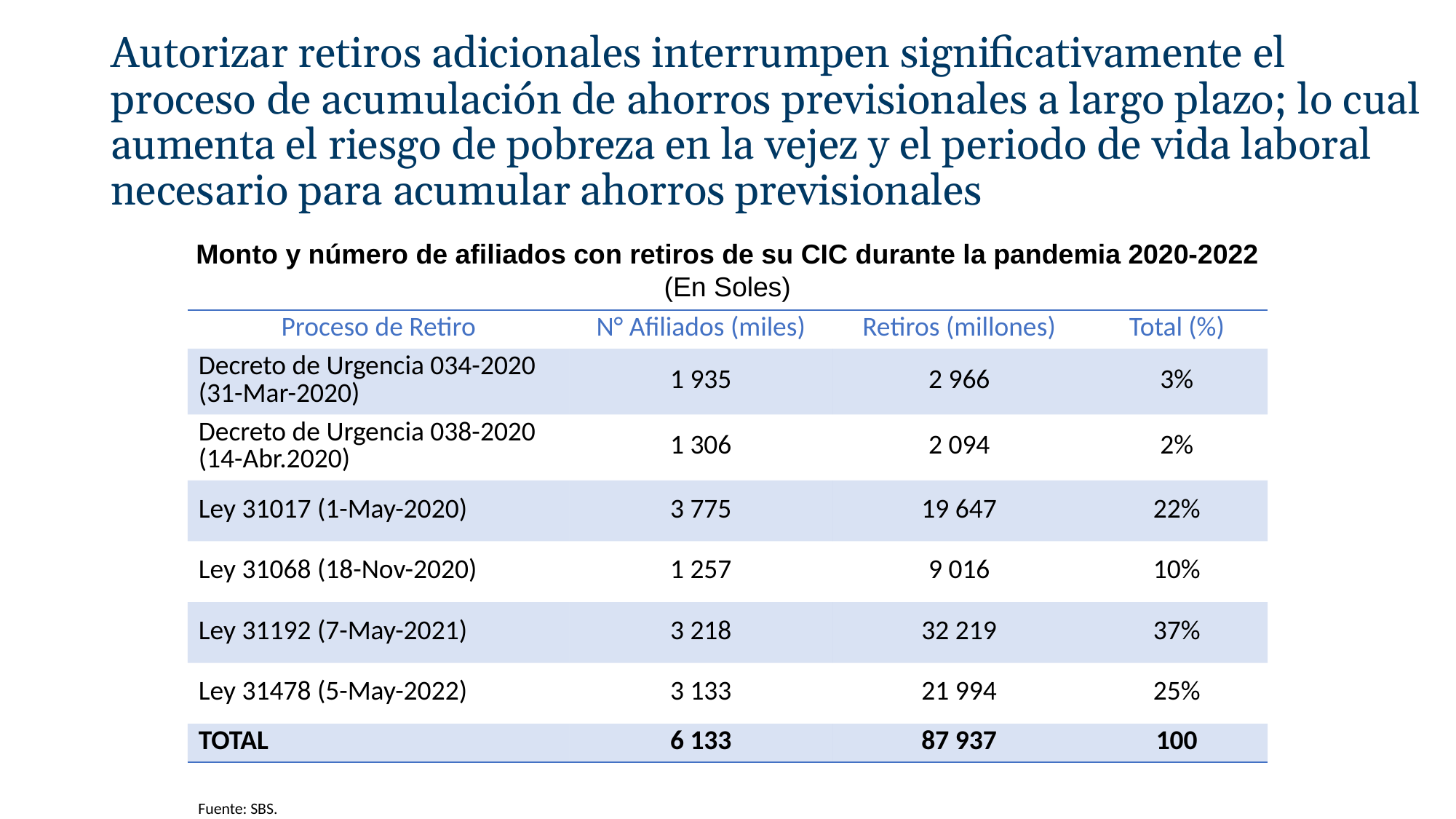

# Autorizar retiros adicionales interrumpen significativamente el proceso de acumulación de ahorros previsionales a largo plazo; lo cual aumenta el riesgo de pobreza en la vejez y el periodo de vida laboral necesario para acumular ahorros previsionales
Monto y número de afiliados con retiros de su CIC durante la pandemia 2020-2022
(En Soles)
| Proceso de Retiro | N° Afiliados (miles) | Retiros (millones) | Total (%) |
| --- | --- | --- | --- |
| Decreto de Urgencia 034-2020 (31-Mar-2020) | 1 935 | 2 966 | 3% |
| Decreto de Urgencia 038-2020 (14-Abr.2020) | 1 306 | 2 094 | 2% |
| Ley 31017 (1-May-2020) | 3 775 | 19 647 | 22% |
| Ley 31068 (18-Nov-2020) | 1 257 | 9 016 | 10% |
| Ley 31192 (7-May-2021) | 3 218 | 32 219 | 37% |
| Ley 31478 (5-May-2022) | 3 133 | 21 994 | 25% |
| TOTAL | 6 133 | 87 937 | 100 |
Fuente: SBS.